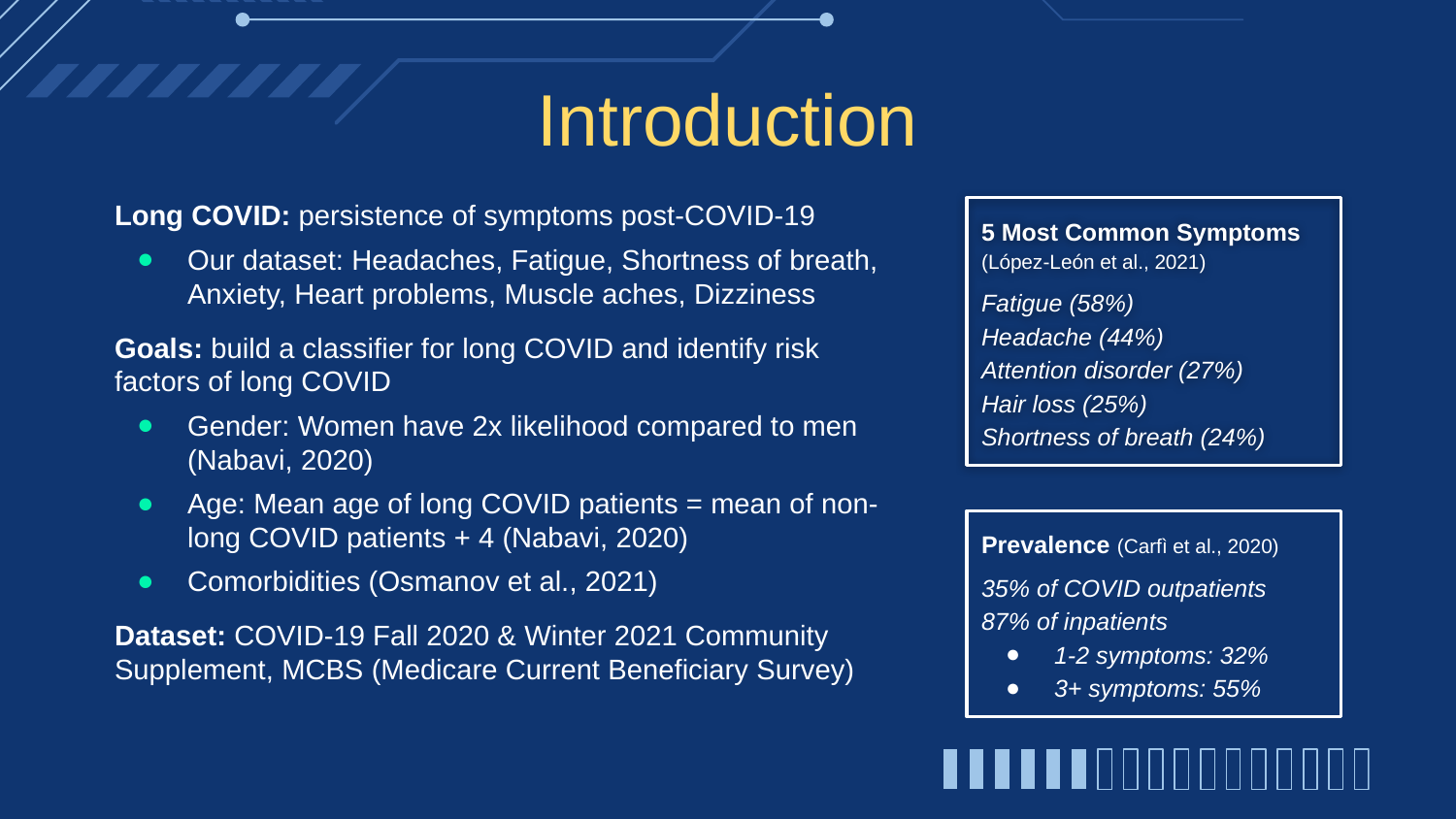

# Introduction
Long COVID: persistence of symptoms post-COVID-19
Our dataset: Headaches, Fatigue, Shortness of breath, Anxiety, Heart problems, Muscle aches, Dizziness
Goals: build a classifier for long COVID and identify risk factors of long COVID
Gender: Women have 2x likelihood compared to men (Nabavi, 2020)
Age: Mean age of long COVID patients = mean of non-long COVID patients + 4 (Nabavi, 2020)
Comorbidities (Osmanov et al., 2021)
Dataset: COVID-19 Fall 2020 & Winter 2021 Community Supplement, MCBS (Medicare Current Beneficiary Survey)
5 Most Common Symptoms (López-León et al., 2021)
Fatigue (58%)
Headache (44%)
Attention disorder (27%)
Hair loss (25%)
Shortness of breath (24%)
Prevalence (Carfì et al., 2020)
35% of COVID outpatients
87% of inpatients
1-2 symptoms: 32%
3+ symptoms: 55%